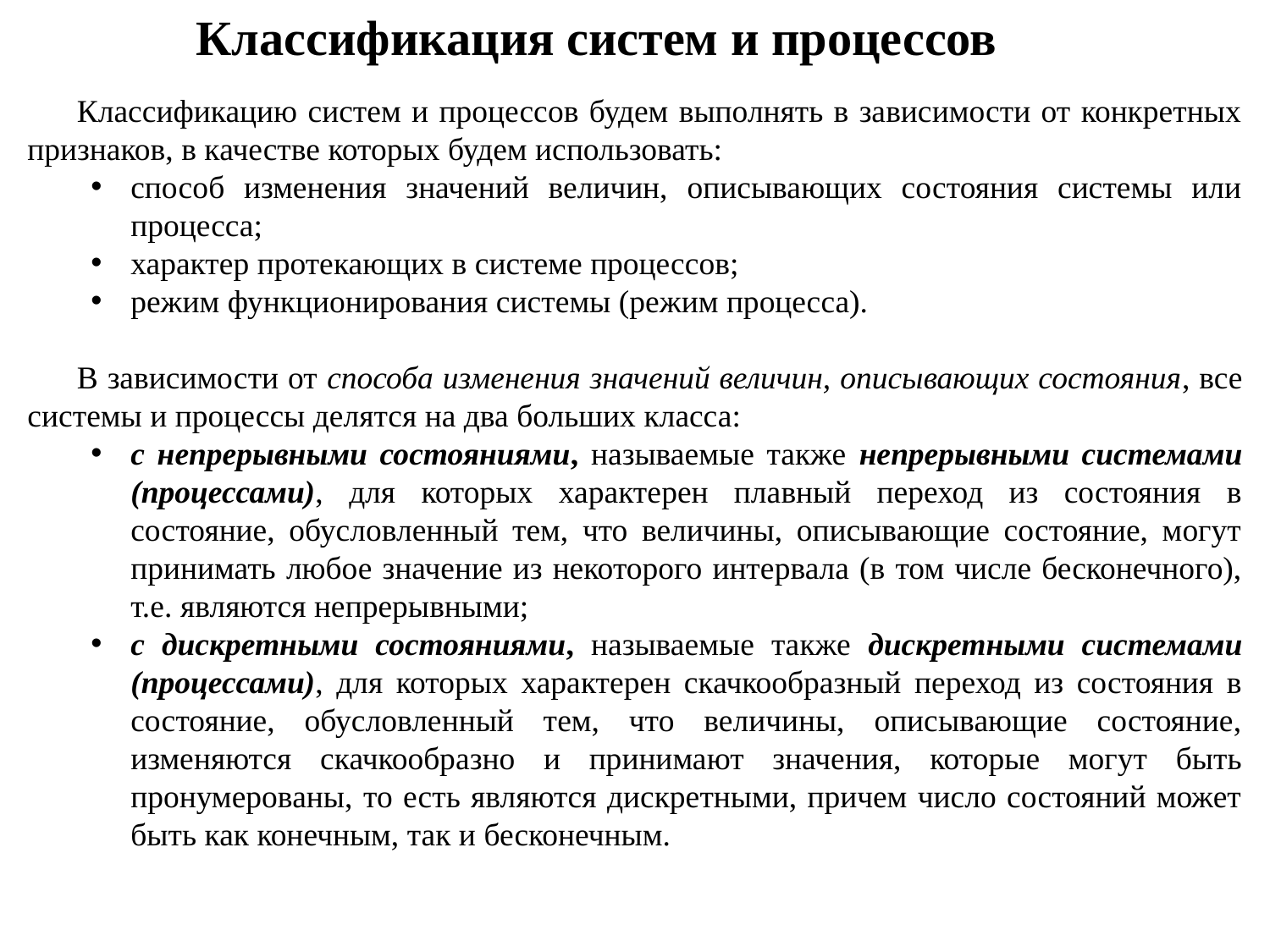

Классификация систем и процессов
Классификацию систем и процессов будем выполнять в зависимости от конкретных признаков, в качестве которых будем использовать:
способ изменения значений величин, описывающих состояния системы или процесса;
характер протекающих в системе процессов;
режим функционирования системы (режим процесса).

В зависимости от способа изменения значений величин, описывающих состояния, все системы и процессы делятся на два больших класса:
с непрерывными состояниями, называемые также непрерывными системами (процессами), для которых характерен плавный переход из состояния в состояние, обусловленный тем, что величины, описывающие состояние, могут принимать любое значение из некоторого интервала (в том числе бесконечного), т.е. являются непрерывными;
с дискретными состояниями, называемые также дискретными системами (процессами), для которых характерен скачкообразный переход из состояния в состояние, обусловленный тем, что величины, описывающие состояние, изменяются скачкообразно и принимают значения, которые могут быть пронумерованы, то есть являются дискретными, причем число состояний может быть как конечным, так и бесконечным.